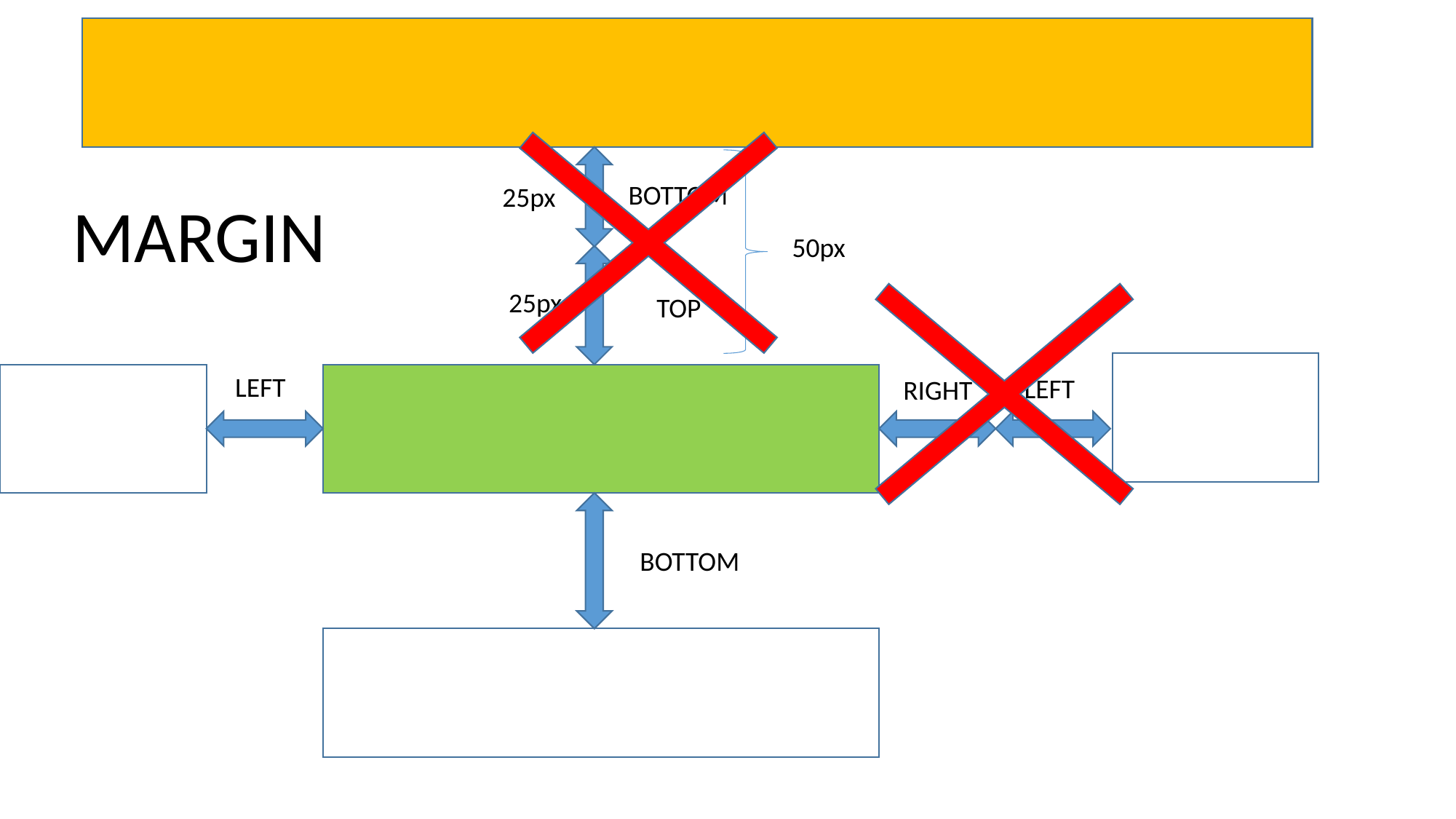

BOTTOM
25px
MARGIN

50px

25px
TOP

LEFT

LEFT
RIGHT

BOTTOM